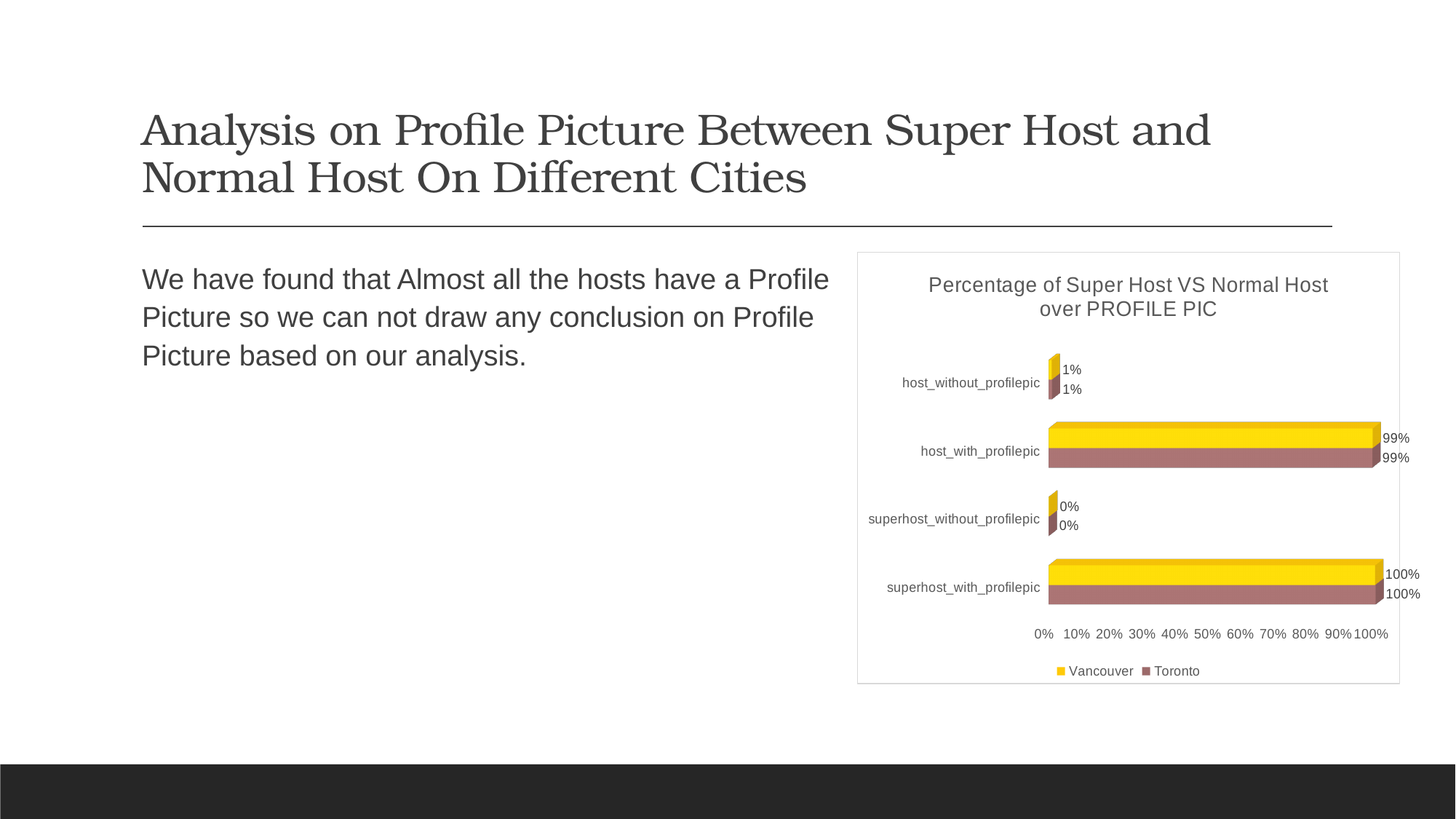

# Analysis on Profile Picture Between Super Host and Normal Host On Different Cities
We have found that Almost all the hosts have a Profile Picture so we can not draw any conclusion on Profile Picture based on our analysis.

[unsupported chart]